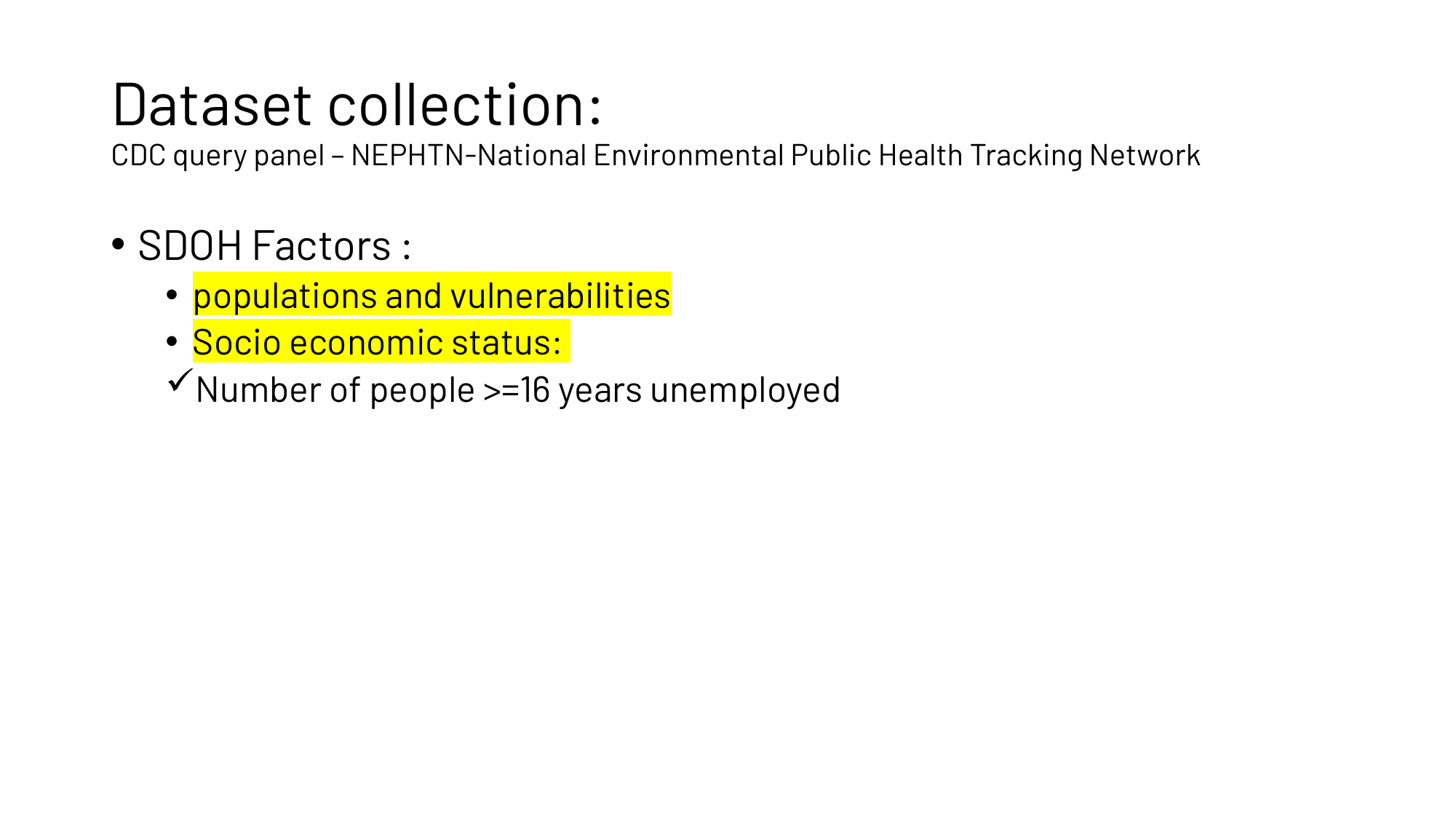

# Dataset collection: CDC query panel – NEPHTN-National Environmental Public Health Tracking Network
SDOH Factors :
populations and vulnerabilities
Socio economic status:
Number of people >=16 years unemployed